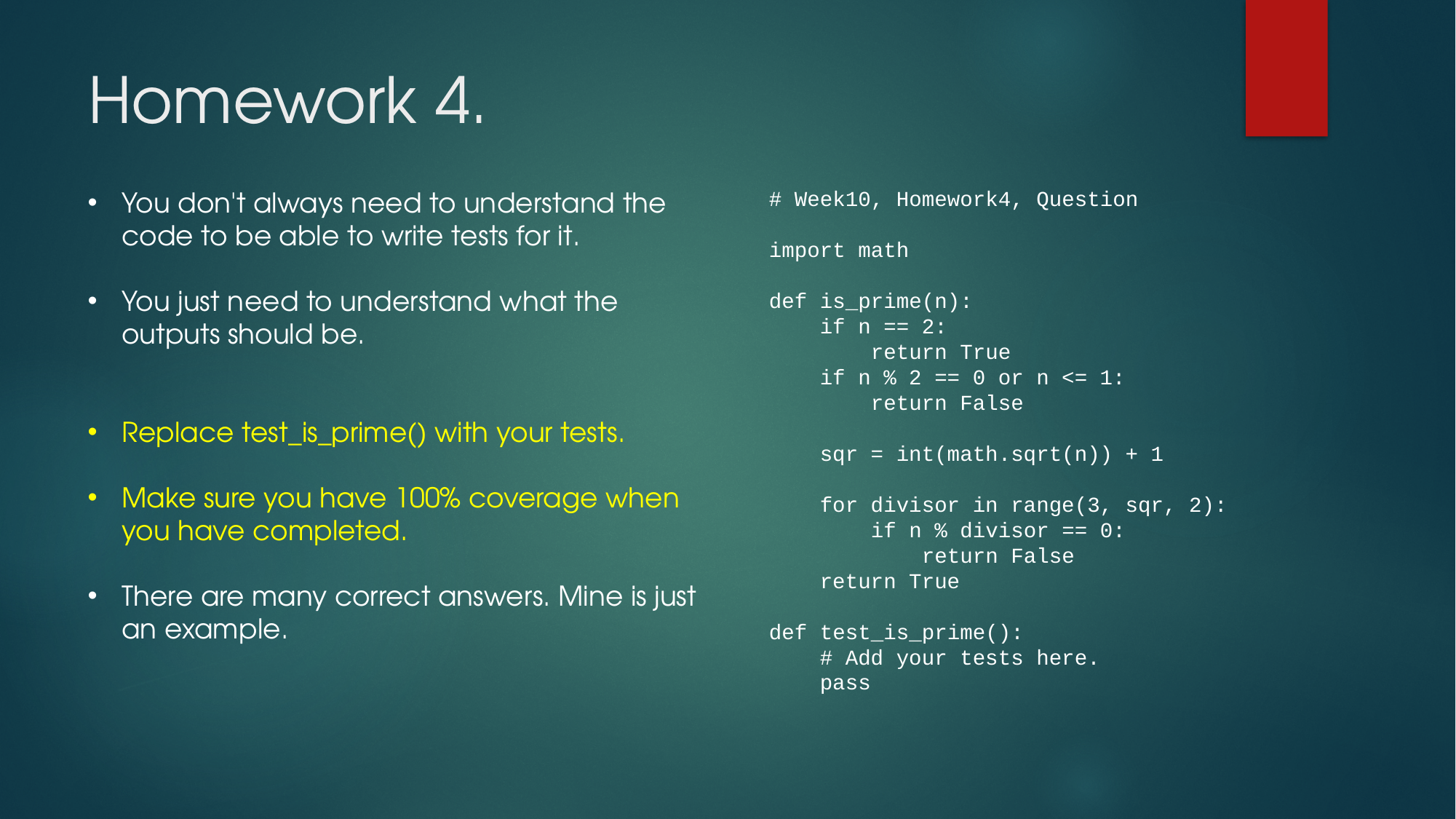

# Homework 4.
You don't always need to understand the code to be able to write tests for it.

You just need to understand what the outputs should be.

Replace test_is_prime() with your tests.

Make sure you have 100% coverage when you have completed.

There are many correct answers. Mine is just an example.

# Week10, Homework4, Question

import math

def is_prime(n):
    if n == 2:
        return True
    if n % 2 == 0 or n <= 1:
        return False

    sqr = int(math.sqrt(n)) + 1

    for divisor in range(3, sqr, 2):
        if n % divisor == 0:
            return False
    return True

def test_is_prime():
    # Add your tests here.
    pass